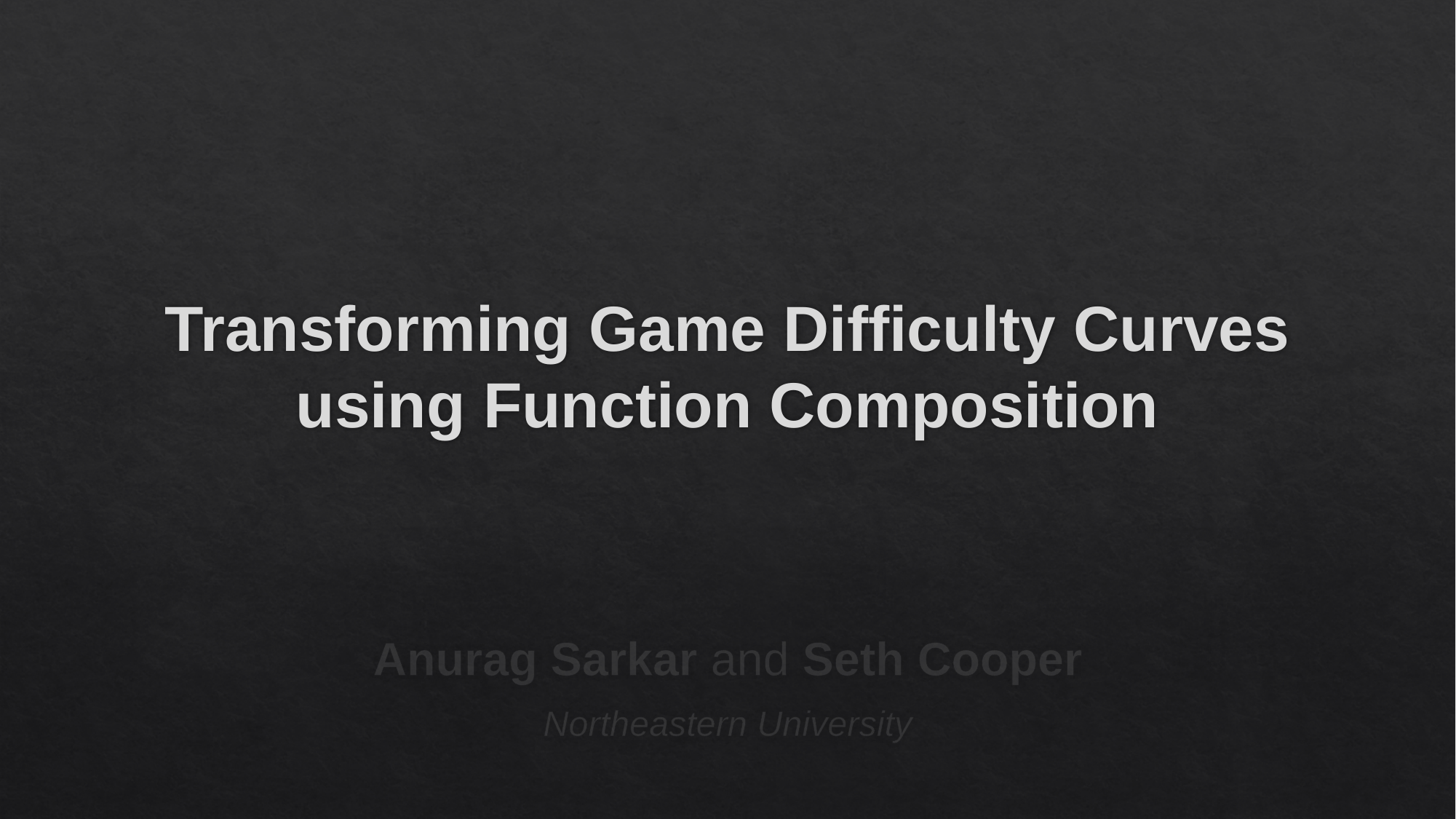

# Transforming Game Difficulty Curves using Function Composition

Anurag Sarkar and Seth Cooper
Northeastern University